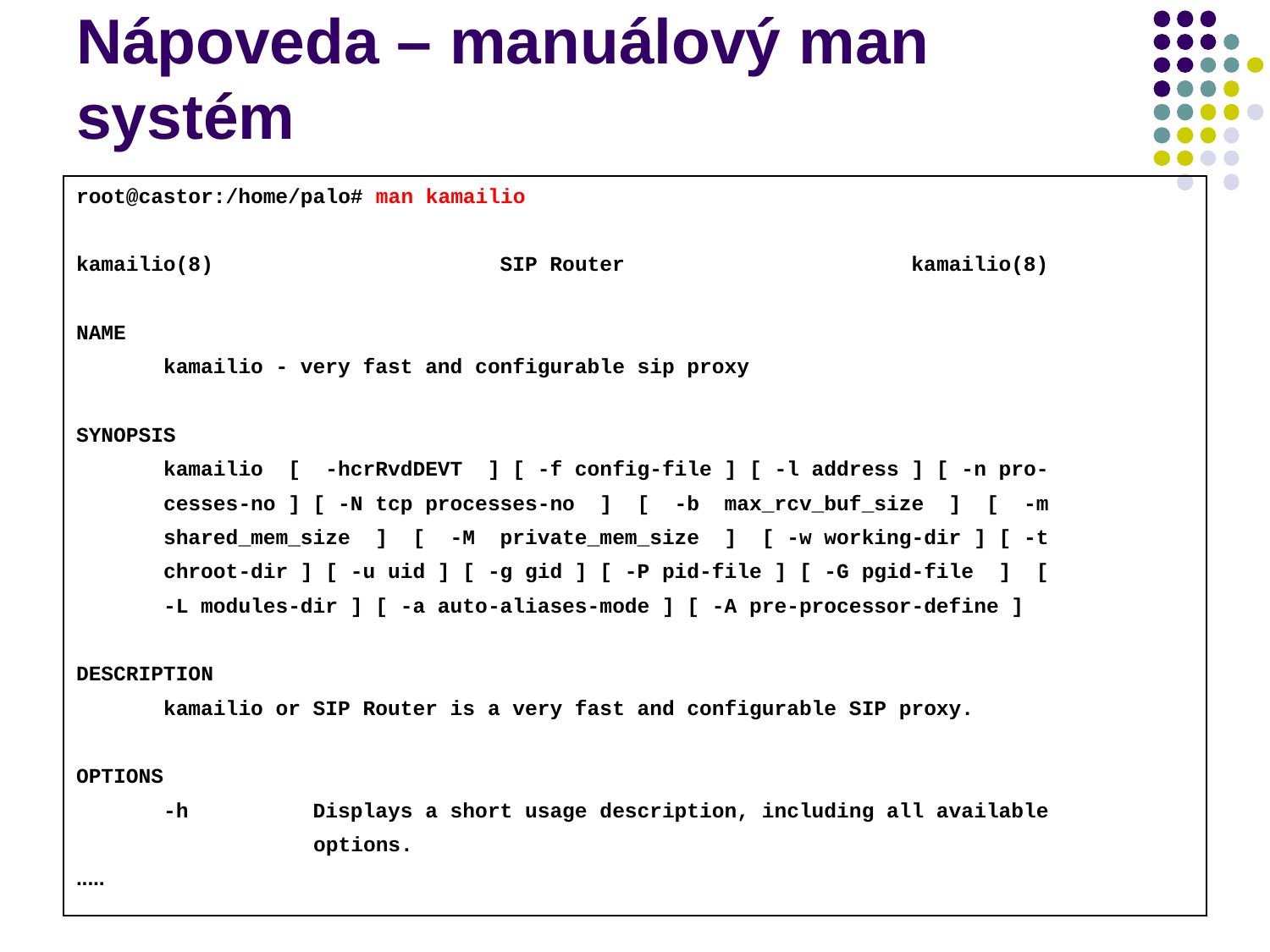

# Nápoveda – manuálový man systém
root@castor:/home/palo# man kamailio

kamailio(8)                       SIP Router                       kamailio(8)

NAME
       kamailio - very fast and configurable sip proxy

SYNOPSIS
       kamailio  [  -hcrRvdDEVT  ] [ -f config-file ] [ -l address ] [ -n pro-
       cesses-no ] [ -N tcp processes-no  ]  [  -b  max_rcv_buf_size  ]  [  -m
       shared_mem_size  ]  [  -M  private_mem_size  ]  [ -w working-dir ] [ -t
       chroot-dir ] [ -u uid ] [ -g gid ] [ -P pid-file ] [ -G pgid-file  ]  [
       -L modules-dir ] [ -a auto-aliases-mode ] [ -A pre-processor-define ]

DESCRIPTION
       kamailio or SIP Router is a very fast and configurable SIP proxy.

OPTIONS
       -h          Displays a short usage description, including all available
                   options.
.....